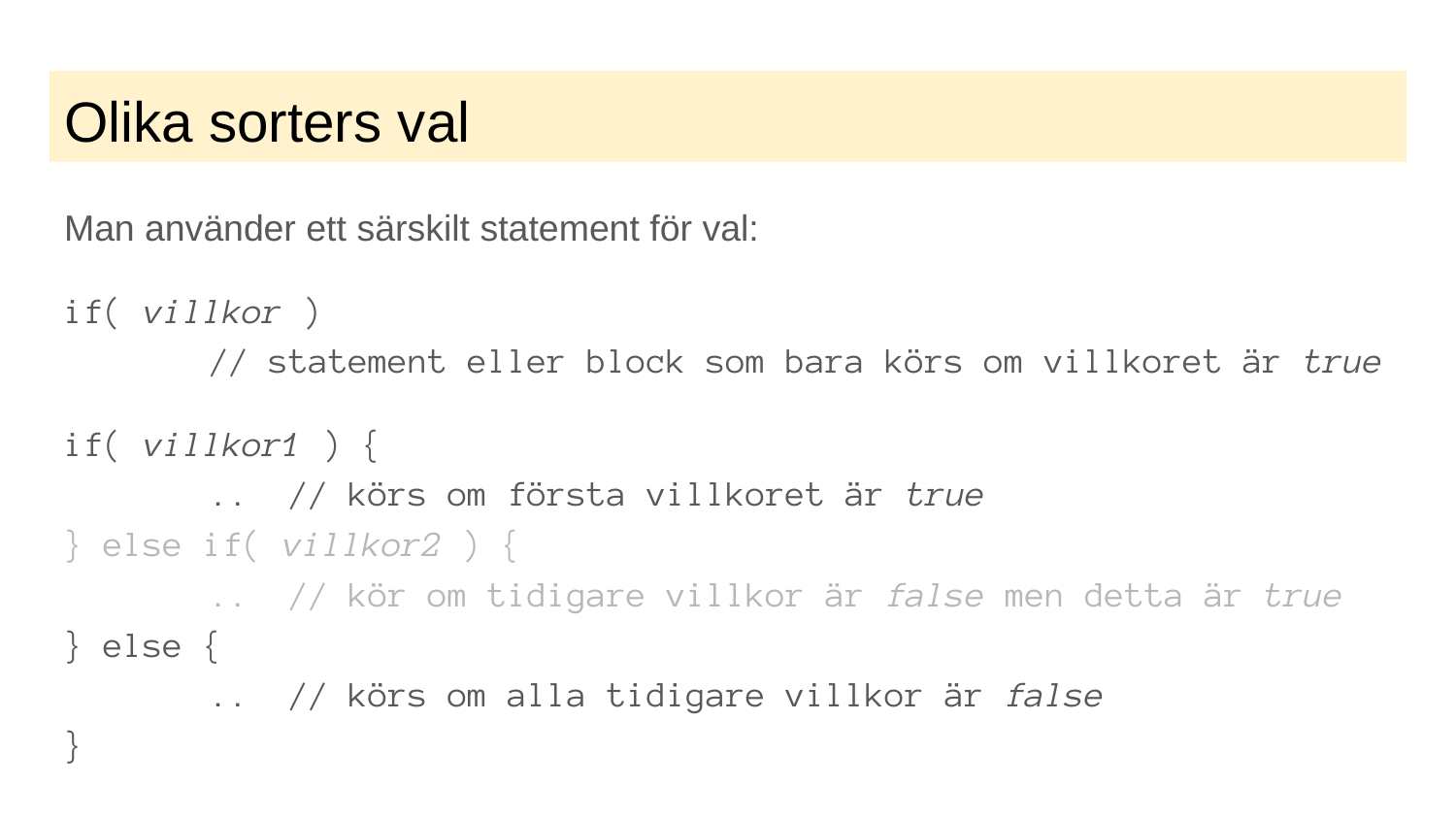

# Olika sorters val
Man använder ett särskilt statement för val:
if( villkor )
	// statement eller block som bara körs om villkoret är true
if( villkor1 ) {
	..  // körs om första villkoret är true
} else if( villkor2 ) {
	..  // kör om tidigare villkor är false men detta är true
} else {
	..  // körs om alla tidigare villkor är false
}